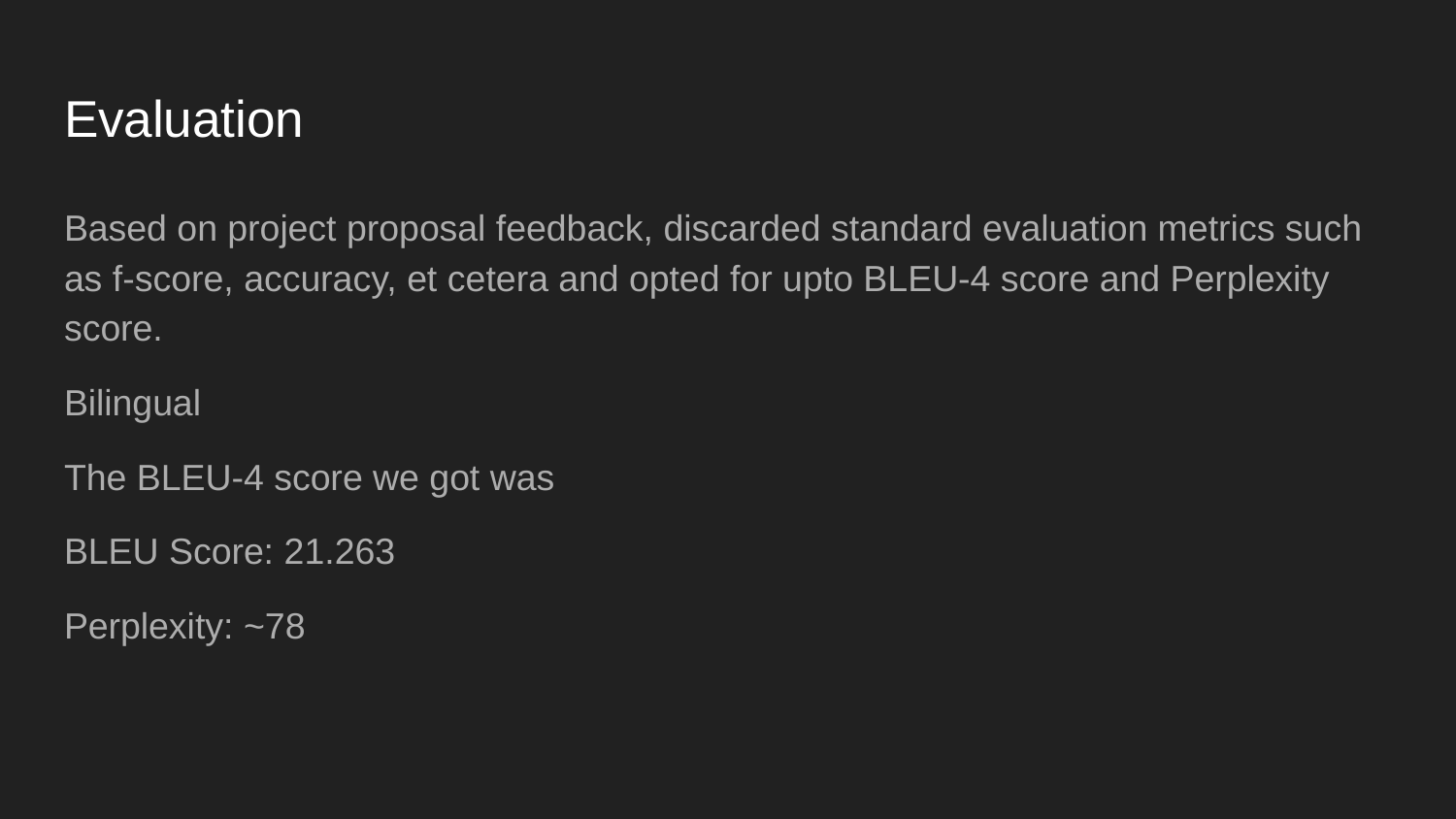

# Evaluation
Based on project proposal feedback, discarded standard evaluation metrics such as f-score, accuracy, et cetera and opted for upto BLEU-4 score and Perplexity score.
Bilingual
The BLEU-4 score we got was
BLEU Score: 21.263
Perplexity: ~78